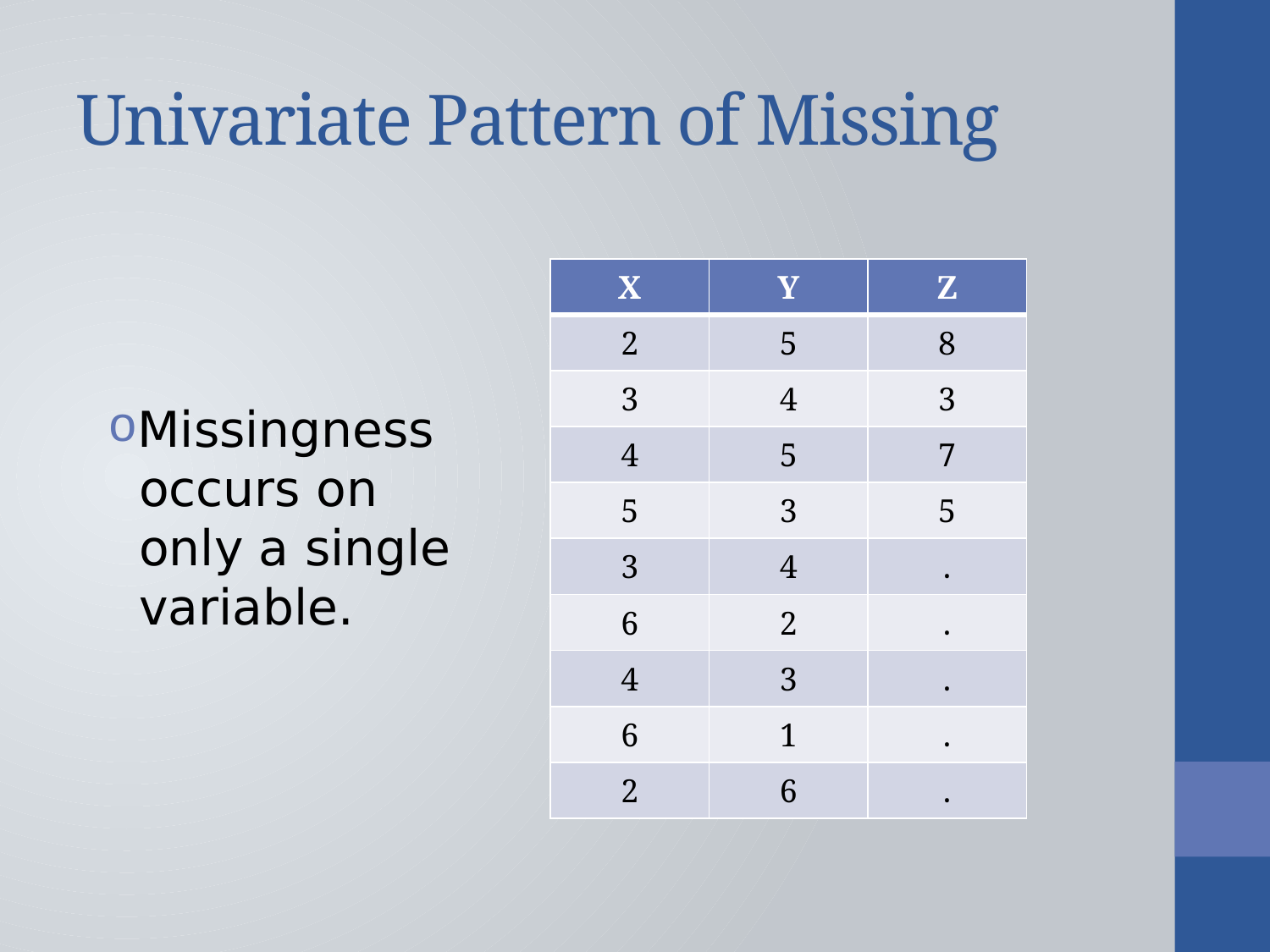

# Univariate Pattern of Missing
| X | Y | Z |
| --- | --- | --- |
| 2 | 5 | 8 |
| 3 | 4 | 3 |
| 4 | 5 | 7 |
| 5 | 3 | 5 |
| 3 | 4 | . |
| 6 | 2 | . |
| 4 | 3 | . |
| 6 | 1 | . |
| 2 | 6 | . |
Missingness
  occurs on
  only a single
  variable.